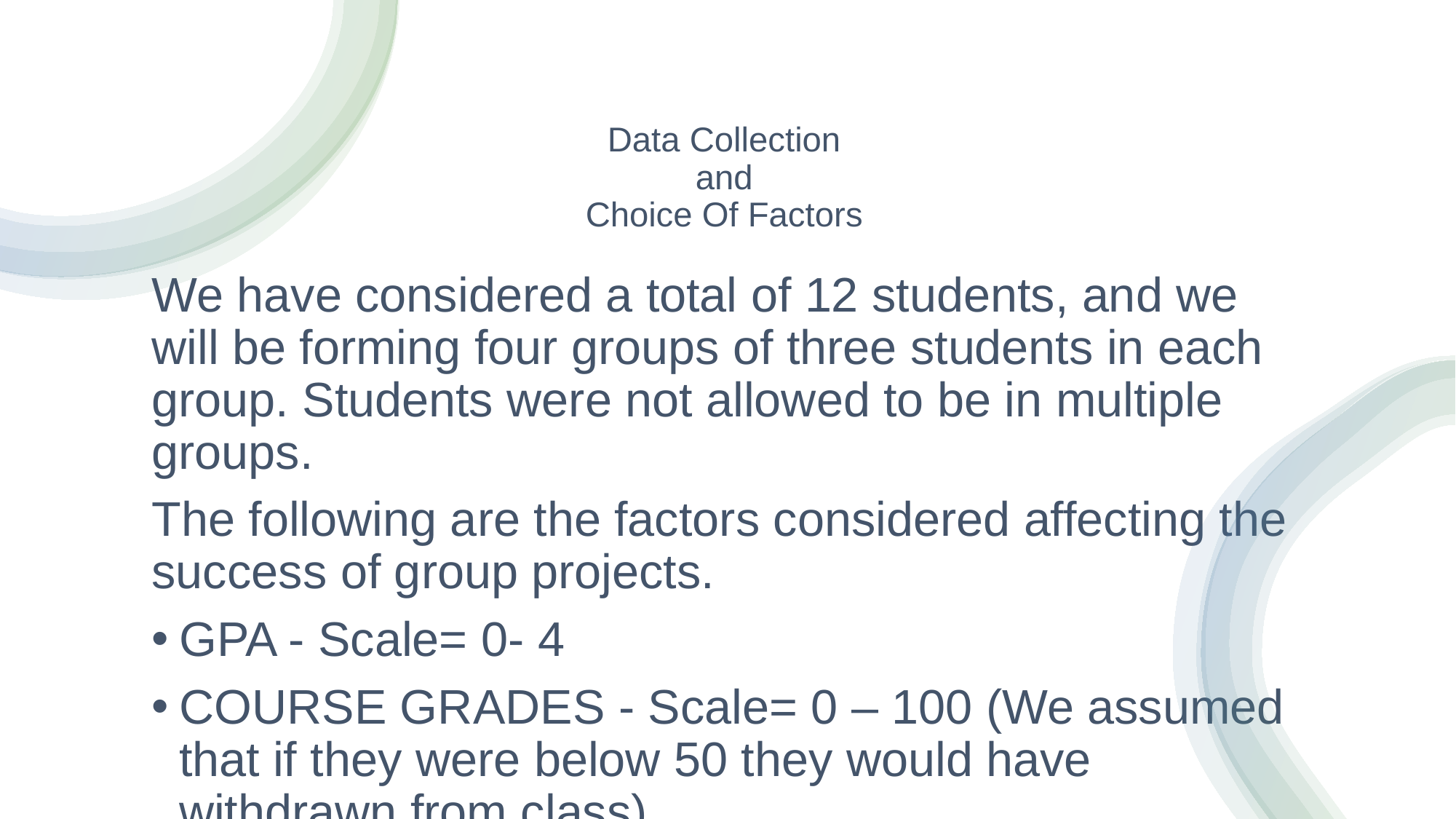

# Data Collection and Choice Of Factors
We have considered a total of 12 students, and we will be forming four groups of three students in each group. Students were not allowed to be in multiple groups.
The following are the factors considered affecting the success of group projects.
GPA - Scale= 0- 4
COURSE GRADES - Scale= 0 – 100 (We assumed that if they were below 50 they would have withdrawn from class).
ATTENDANCE - Scale= 0 – 25 (25 classes at this point of data collection)